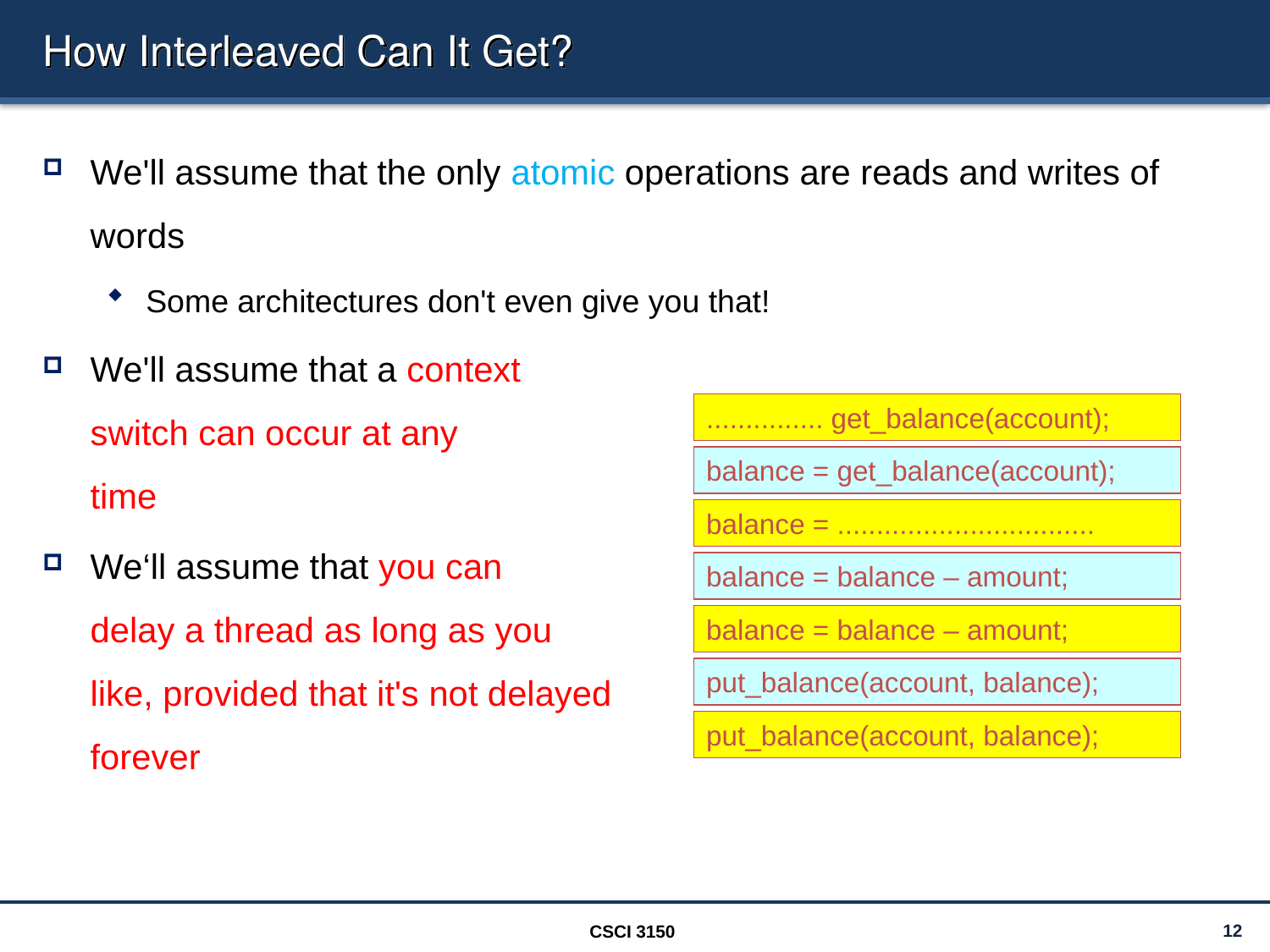

# How Interleaved Can It Get?
We'll assume that the only atomic operations are reads and writes of words
Some architectures don't even give you that!
We'll assume that a context
switch can occur at any
time
We‘ll assume that you can
delay a thread as long as you
like, provided that it's not delayed
forever
............... get_balance(account);
balance = get_balance(account);
balance = .................................
balance = balance – amount;
balance = balance – amount;
put_balance(account, balance);
put_balance(account, balance);
CSCI 3150
12